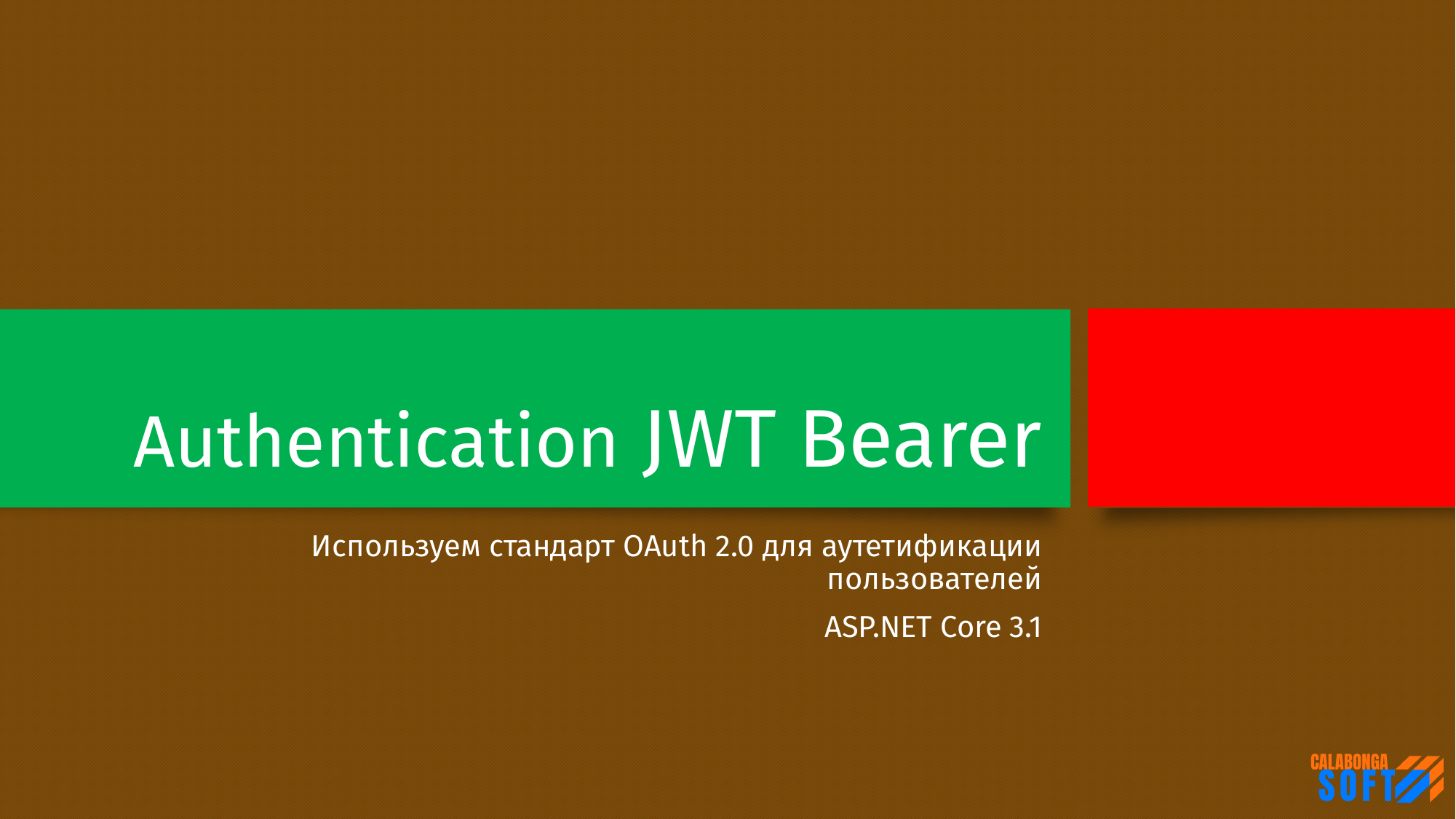

# Authentication JWT Bearer
Используем стандарт OAuth 2.0 для аутетификации пользователей
ASP.NET Core 3.1